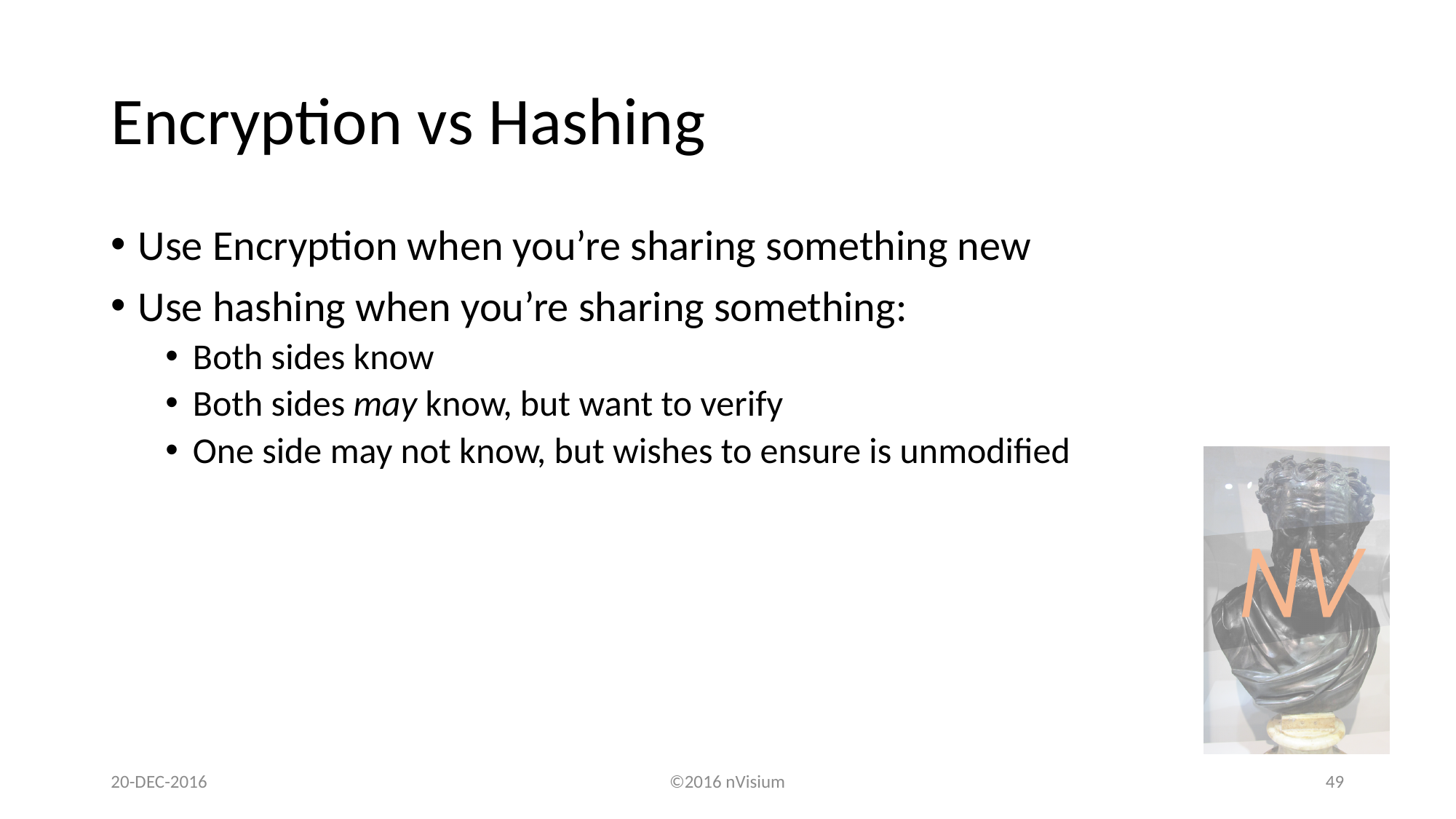

# Encryption vs Hashing
Use Encryption when you’re sharing something new
Use hashing when you’re sharing something:
Both sides know
Both sides may know, but want to verify
One side may not know, but wishes to ensure is unmodified

20-DEC-2016
©2016 nVisium
49